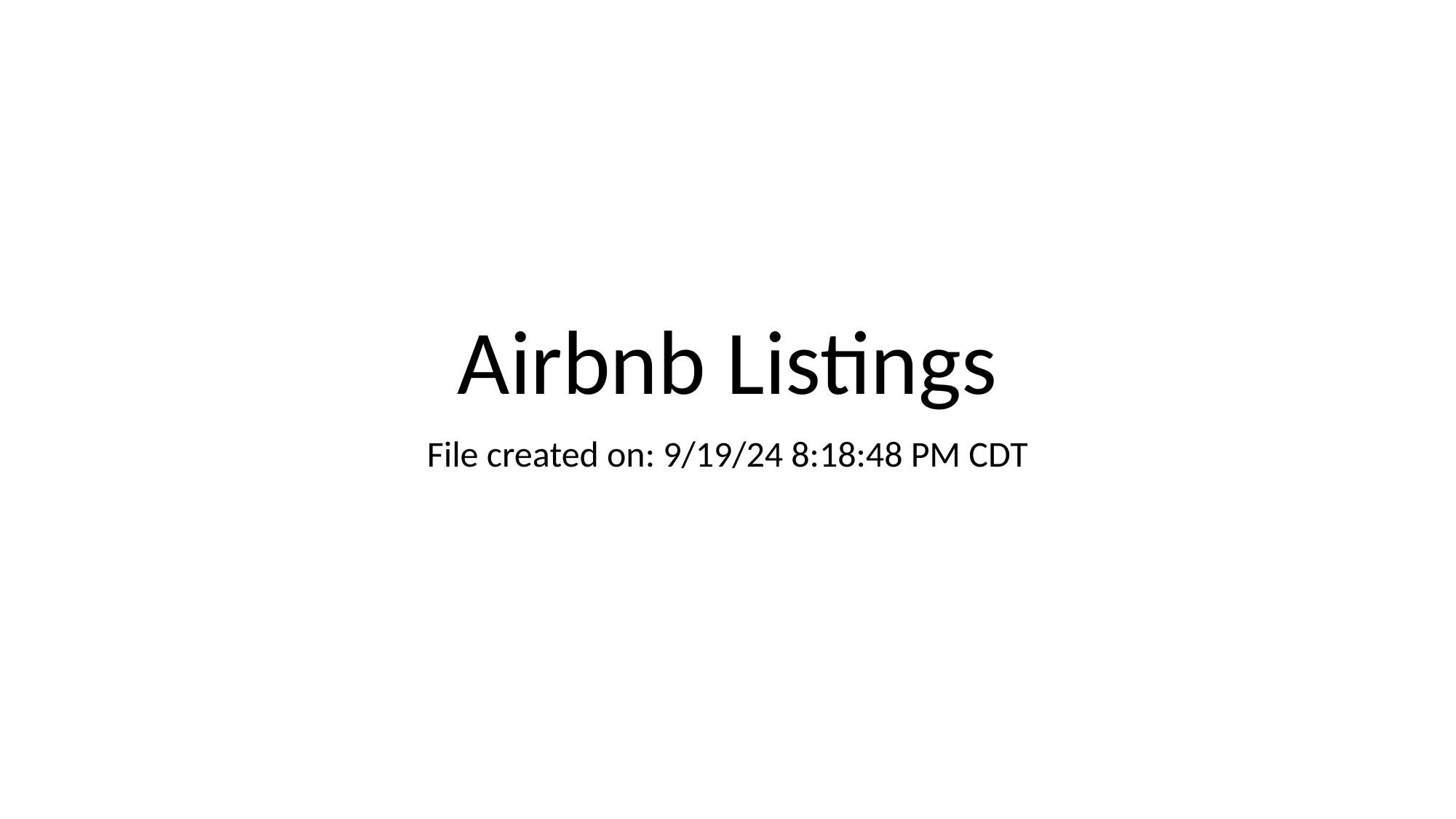

# Airbnb Listings
File created on: 9/19/24 8:18:48 PM CDT